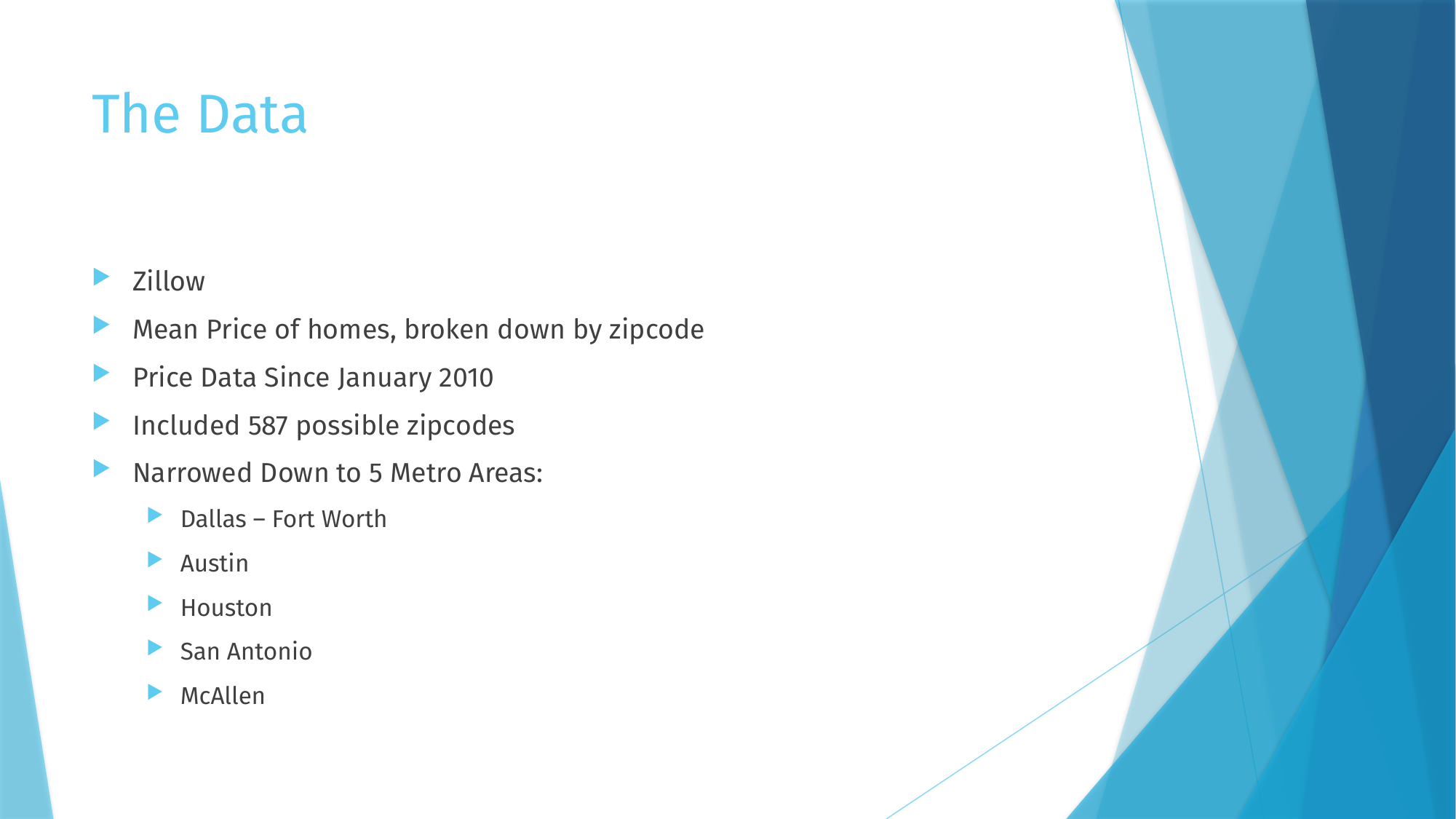

# The Data
Zillow
Mean Price of homes, broken down by zipcode
Price Data Since January 2010
Included 587 possible zipcodes
Narrowed Down to 5 Metro Areas:
Dallas – Fort Worth
Austin
Houston
San Antonio
McAllen